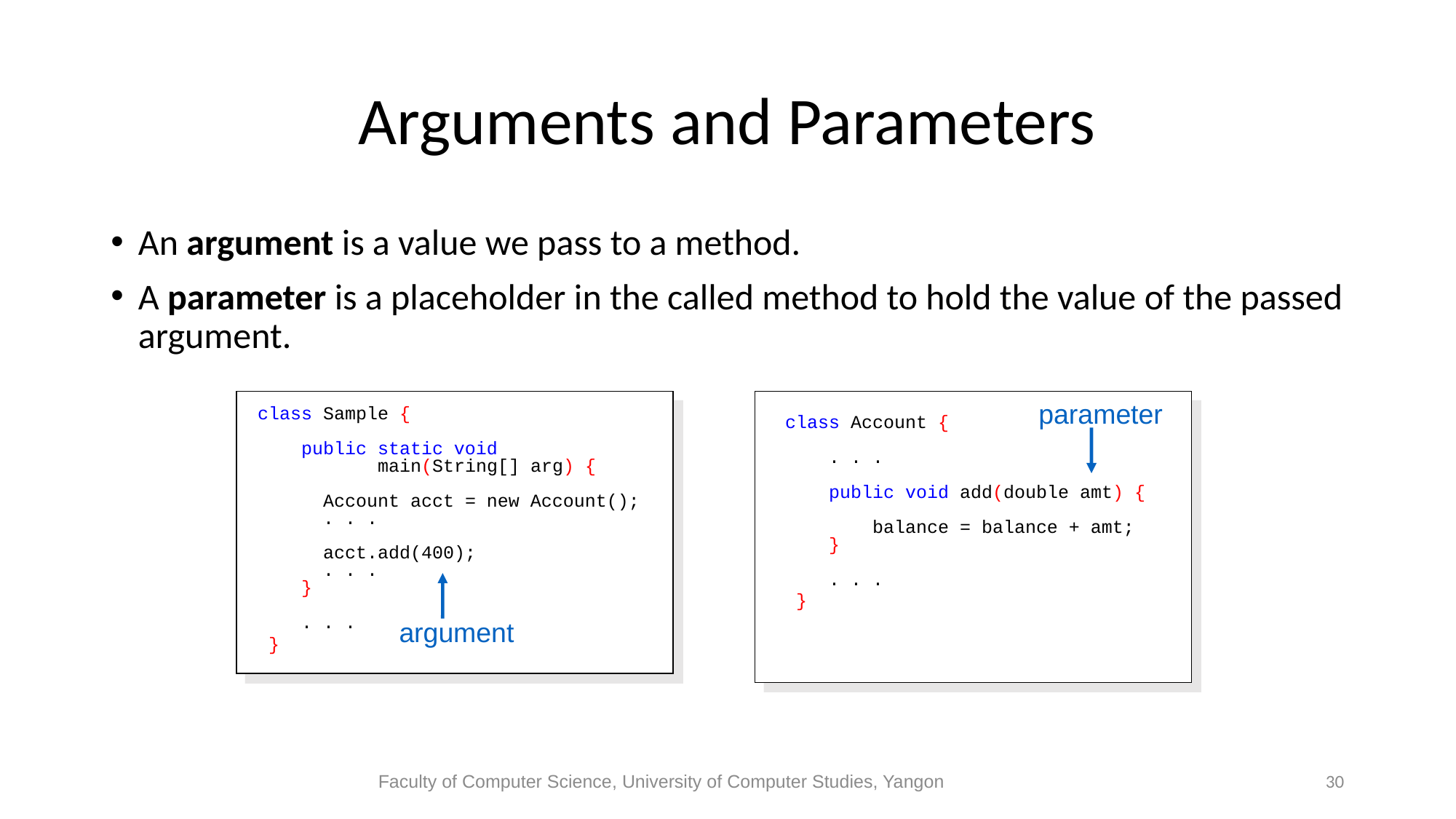

# Arguments and Parameters
An argument is a value we pass to a method.
A parameter is a placeholder in the called method to hold the value of the passed argument.

parameter
class Sample {

    public static void
           main(String[] arg) {

      Account acct = new Account();
      . . .

      acct.add(400);
      . . .
    }

    . . .
 }
class Account {

    . . .

    public void add(double amt) {

        balance = balance + amt;
    }

    . . .
 }

argument
Faculty of Computer Science, University of Computer Studies, Yangon
30